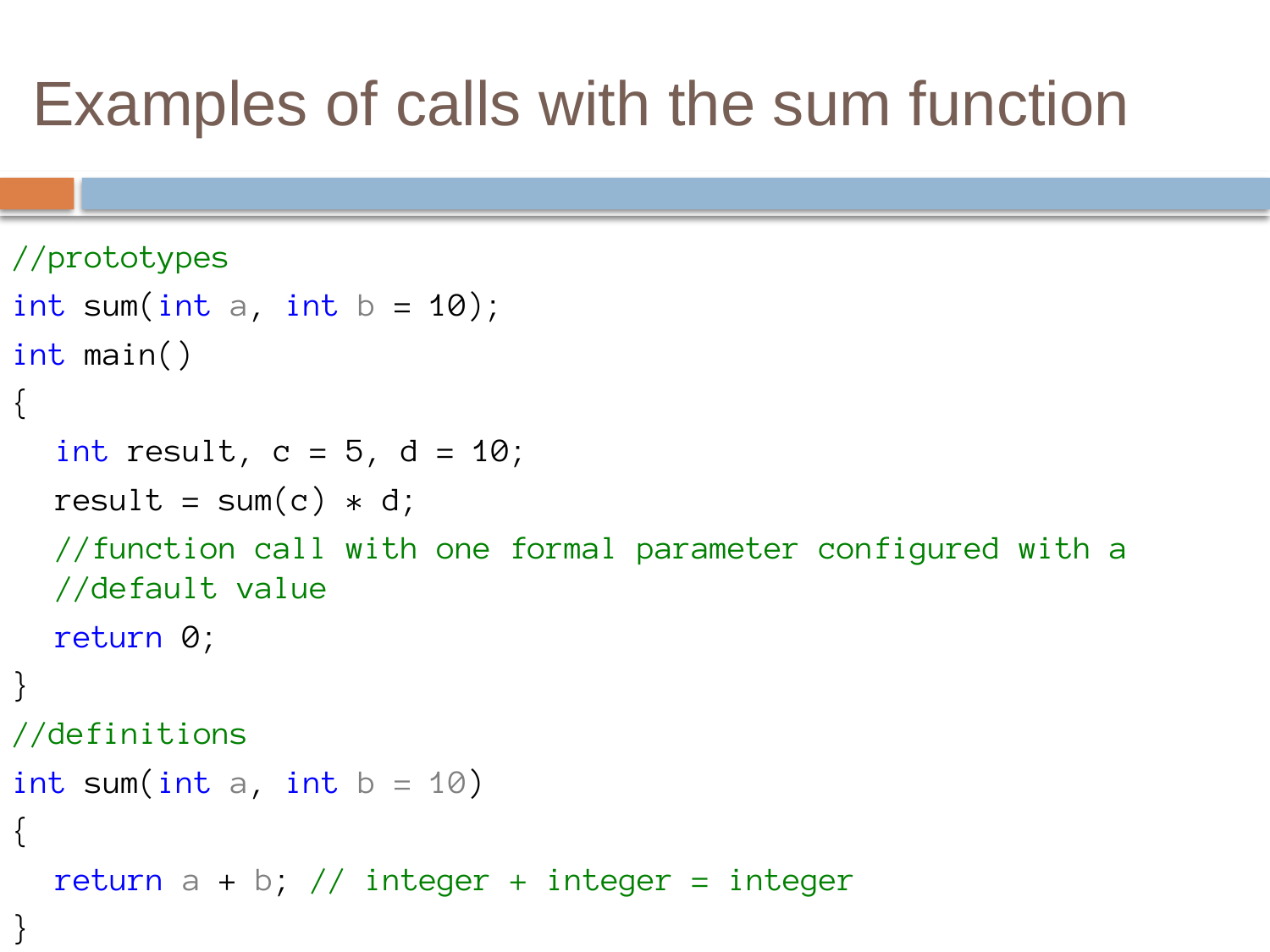

# Examples of calls with the sum function
//prototypes
int sum(int a, int b = 10);
int main()
{
	int result, c = 5, d = 10;
	result = sum(c) * d;
	//function call with one formal parameter configured with a
//default value
	return 0;
}
//definitions
int sum(int a, int b = 10)
{
	return a + b; // integer + integer = integer
}